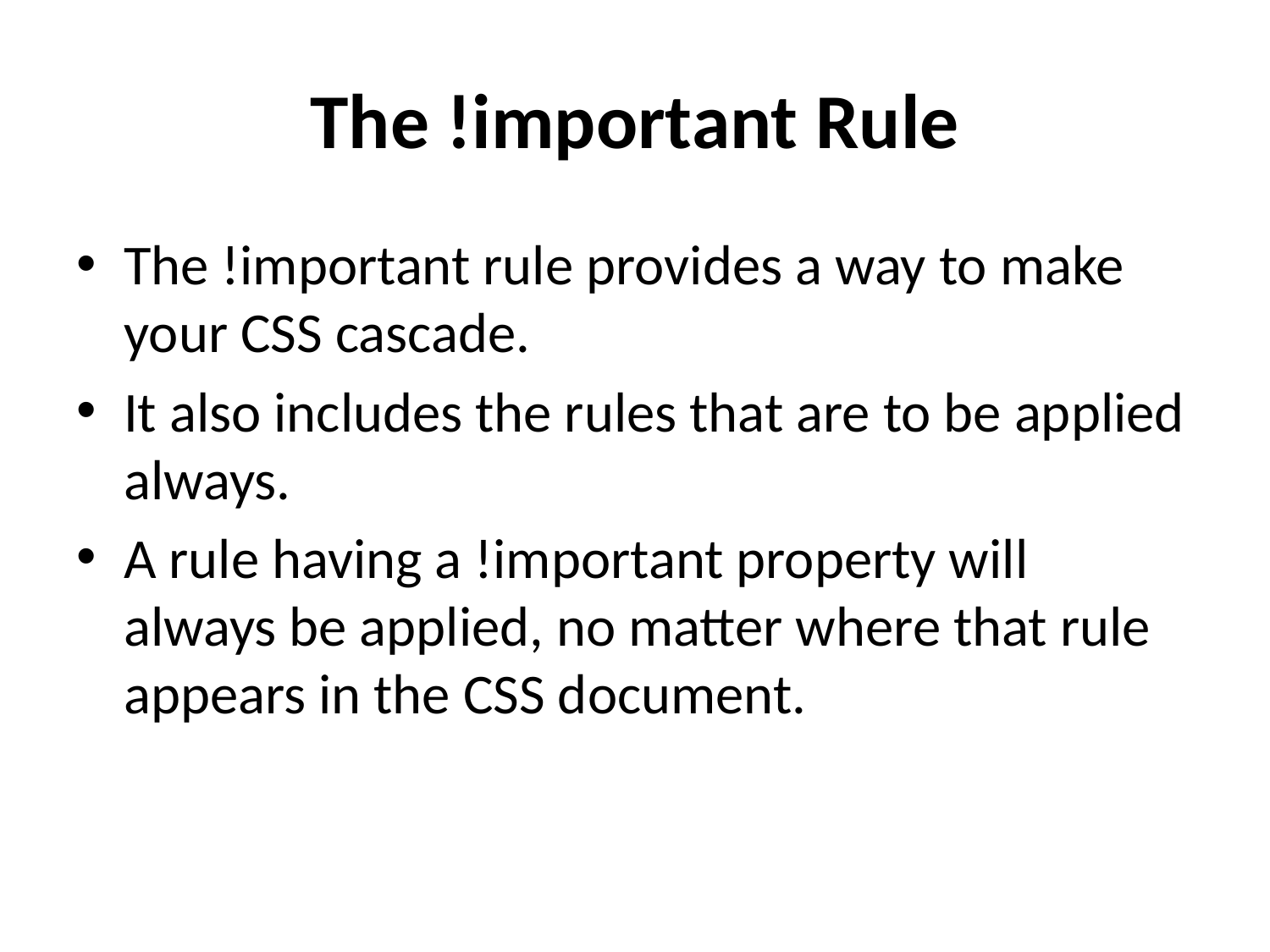

# The !important Rule
The !important rule provides a way to make your CSS cascade.
It also includes the rules that are to be applied always.
A rule having a !important property will always be applied, no matter where that rule appears in the CSS document.